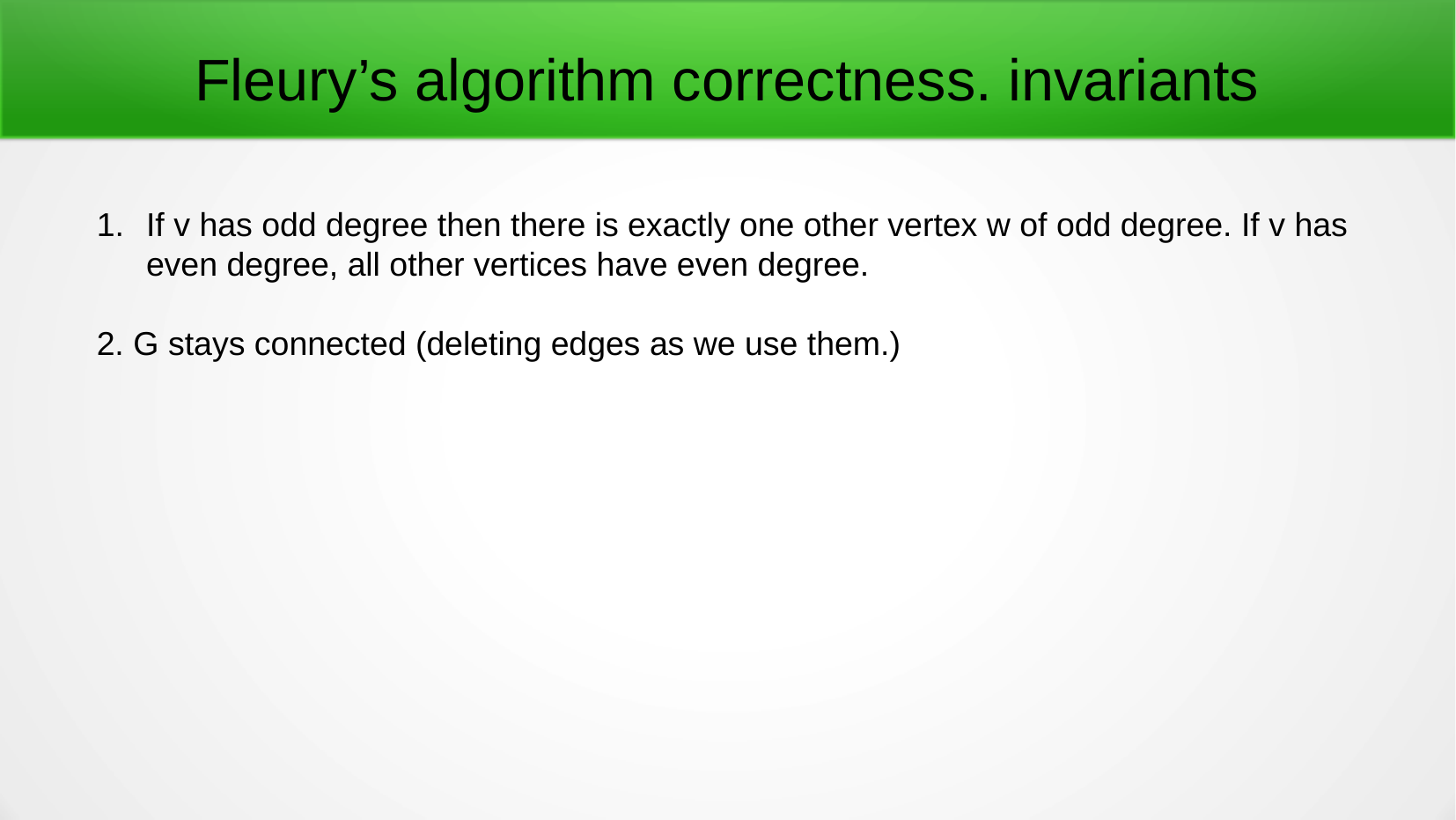

# Fleury’s algorithm correctness. invariants
If v has odd degree then there is exactly one other vertex w of odd degree. If v has even degree, all other vertices have even degree.

2. G stays connected (deleting edges as we use them.)